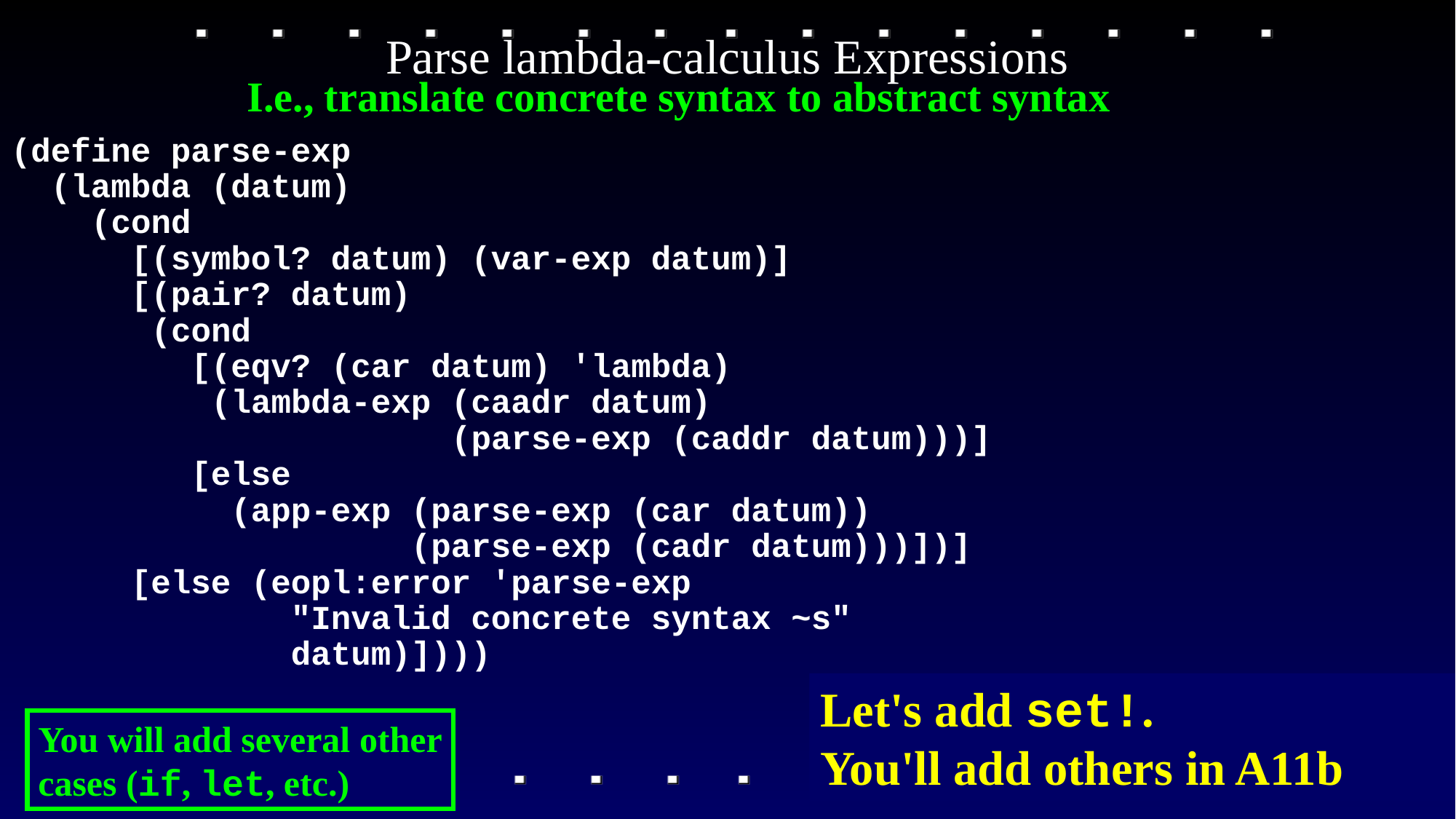

# Parse lambda-calculus Expressions
I.e., translate concrete syntax to abstract syntax
(define parse-exp
  (lambda (datum)
    (cond
      [(symbol? datum) (var-exp datum)]
      [(pair? datum)
       (cond
         [(eqv? (car datum) 'lambda)
          (lambda-exp (caadr datum)
                      (parse-exp (caddr datum)))]
         [else
           (app-exp (parse-exp (car datum))
                    (parse-exp (cadr datum)))])]
      [else (eopl:error 'parse-exp
              "Invalid concrete syntax ~s"
              datum)])))

Let's add set!.
You'll add others in A11b
You will add several other cases (if, let, etc.)